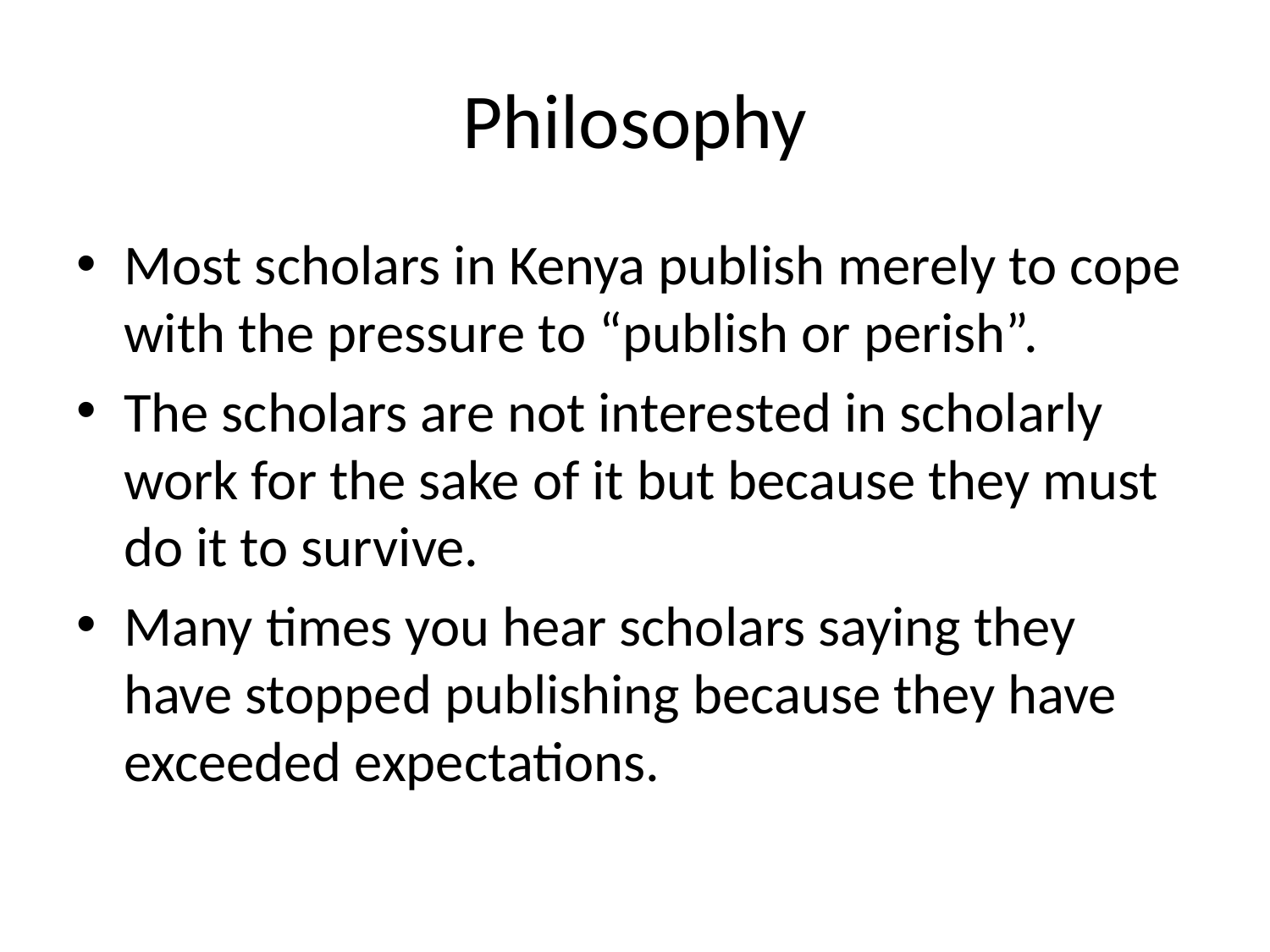

# Philosophy
Most scholars in Kenya publish merely to cope with the pressure to “publish or perish”.
The scholars are not interested in scholarly work for the sake of it but because they must do it to survive.
Many times you hear scholars saying they have stopped publishing because they have exceeded expectations.